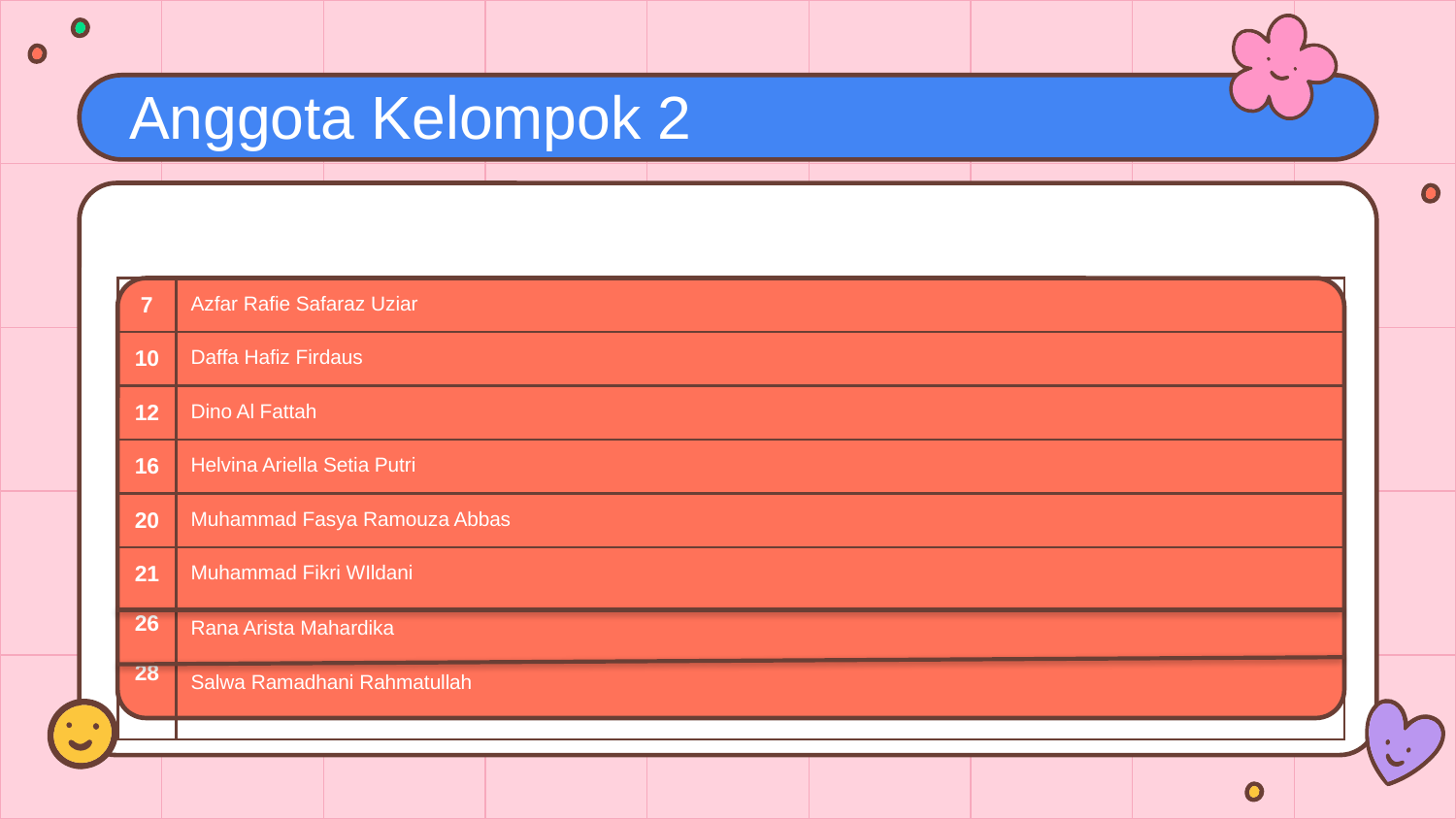

# Anggota Kelompok 2
| 7 | Azfar Rafie Safaraz Uziar |
| --- | --- |
| 10 | Daffa Hafiz Firdaus |
| 12 | Dino Al Fattah |
| 16 | Helvina Ariella Setia Putri |
| 20 | Muhammad Fasya Ramouza Abbas |
| 21 26 28 | Muhammad Fikri WIldani Rana Arista Mahardika Salwa Ramadhani Rahmatullah |